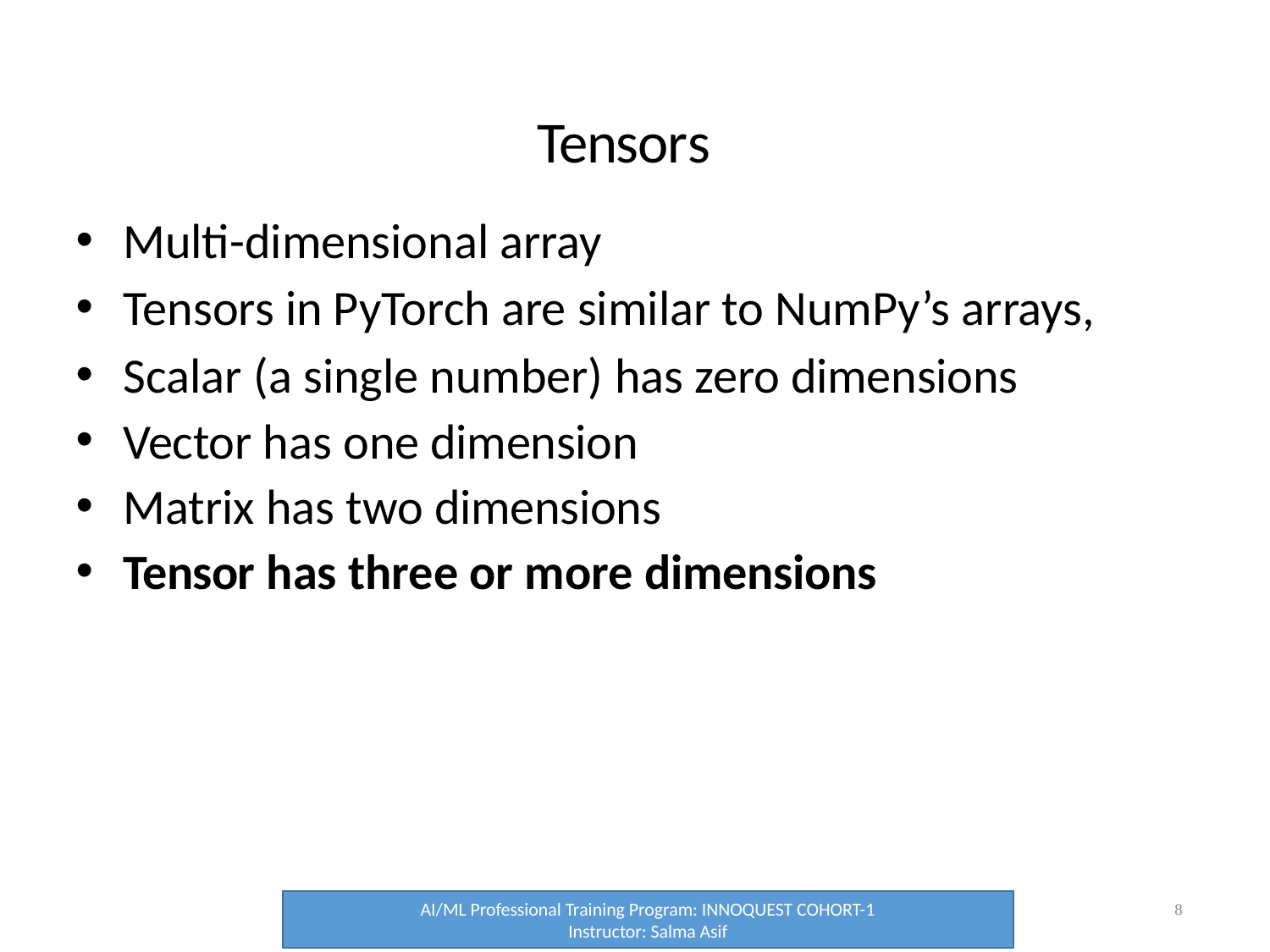

# Tensors
Multi-dimensional array
Tensors in PyTorch are similar to NumPy’s arrays,
Scalar (a single number) has zero dimensions
Vector has one dimension
Matrix has two dimensions
Tensor has three or more dimensions
8
AI/ML Professional Training Program: INNOQUEST COHORT-1
Instructor: Salma Asif